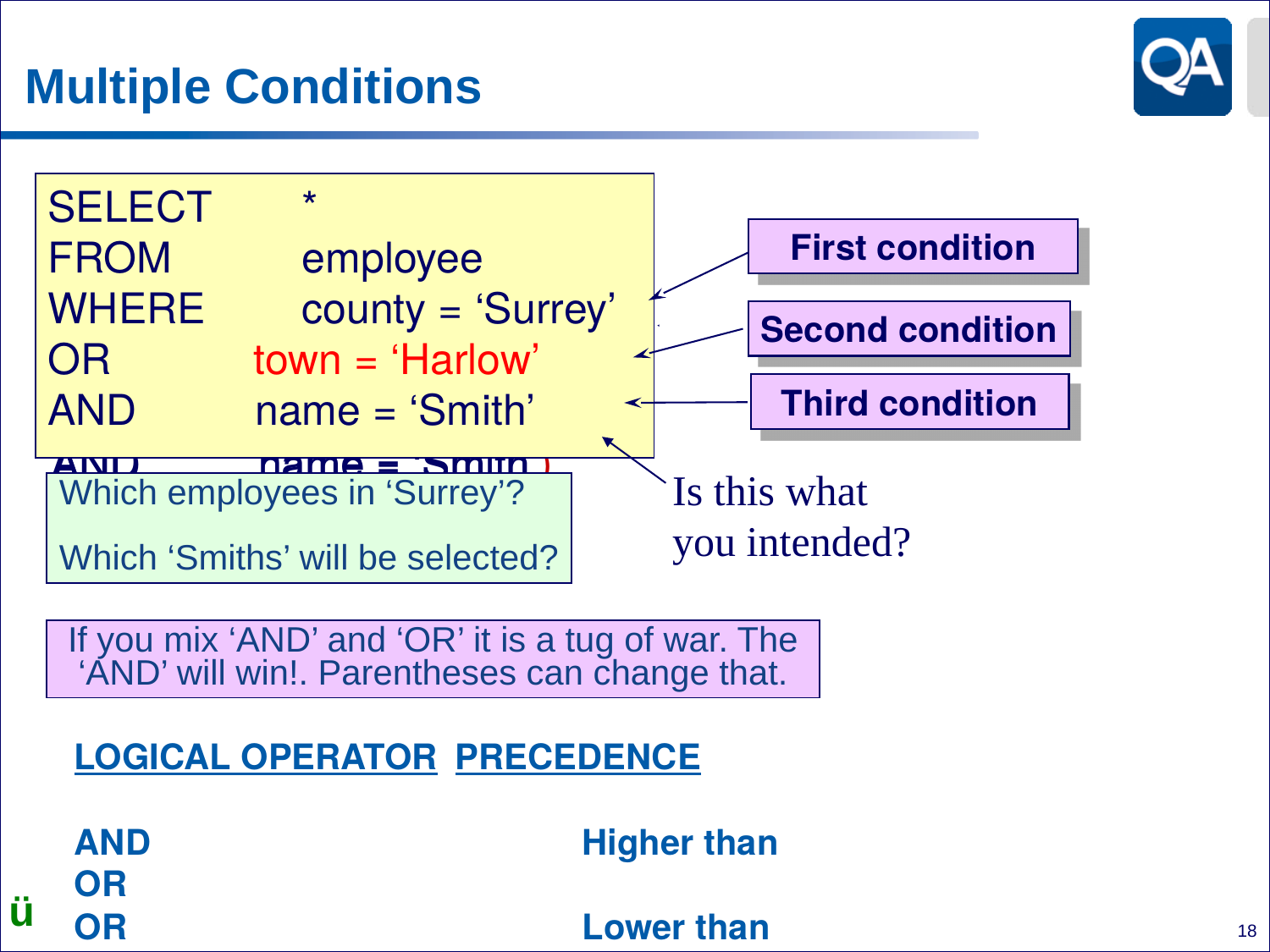

# Multiple Conditions

SELECT 	*
FROM 	employee
WHERE 	county = ‘Surrey’
OR            town = ‘Harlow’
AND          name = ‘Smith’
SELECT 	*
FROM 	employee
WHERE 	county = ‘Surrey’
OR            (town = ‘Harlow’
AND          name = ‘Smith’)
SELECT 	*
FROM 	employee
WHERE 	(county = ‘Surrey’
OR            town = ‘Harlow’)
AND          name = ‘Smith’
First condition

Second condition

Third condition

Or was it this?

Is this what
you intended?
Which employees in ‘Surrey’?
Which ‘Smiths’ will be selected?
If you mix ‘AND’ and ‘OR’ it is a tug of war. The ‘AND’ will win!. Parentheses can change that.
LOGICAL OPERATOR	PRECEDENCE

AND 				Higher than OR
OR 				Lower than AND

ü